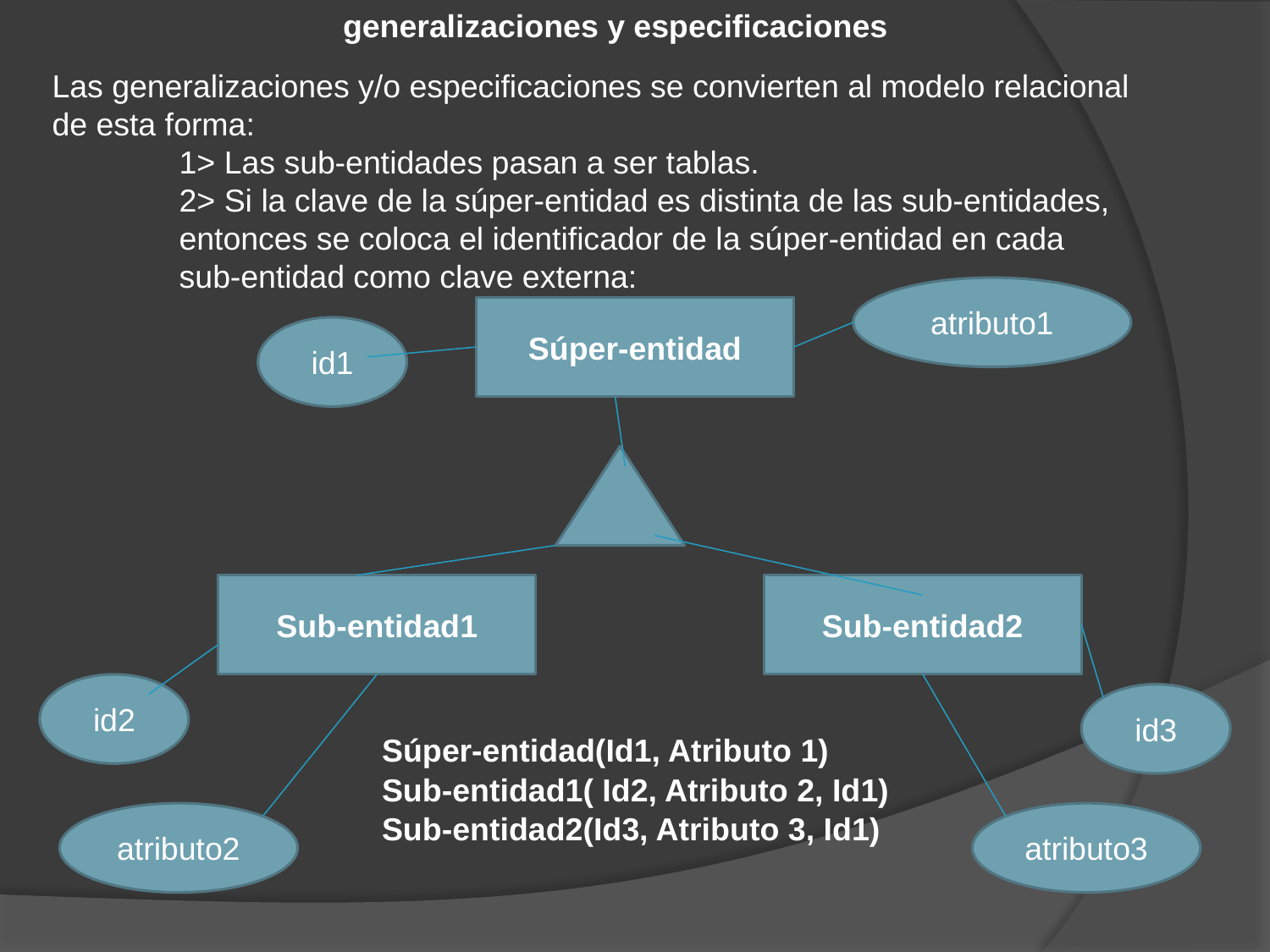

generalizaciones y especificaciones
Las generalizaciones y/o especificaciones se convierten al modelo relacional de esta forma:
	1> Las sub-entidades pasan a ser tablas.
	2> Si la clave de la súper-entidad es distinta de las sub-entidades, 	entonces se coloca el identificador de la súper-entidad en cada 	sub-entidad como clave externa:
atributo1
Súper-entidad
id1

Sub-entidad1
Sub-entidad2
id2
id3
Súper-entidad(Id1, Atributo 1)
Sub-entidad1( Id2, Atributo 2, Id1)
atributo2
Sub-entidad2(Id3, Atributo 3, Id1)
atributo3